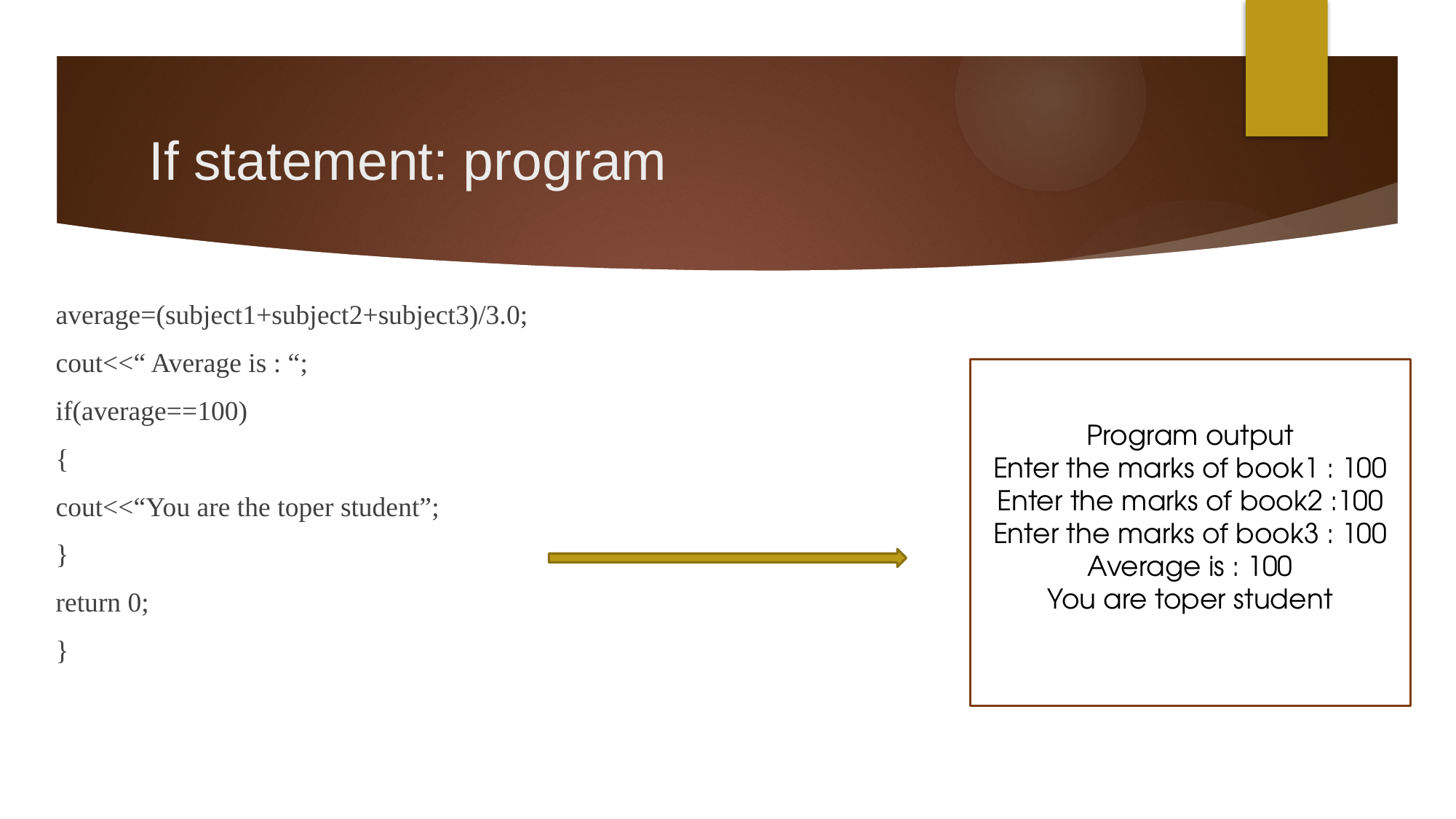

# If statement: program
average=(subject1+subject2+subject3)/3.0;
cout<<“ Average is : “;
if(average==100)
{
cout<<“You are the toper student”;
}
return 0;
}

Program output
Enter the marks of book1 : 100
Enter the marks of book2 :100
Enter the marks of book3 : 100
Average is : 100
You are toper student